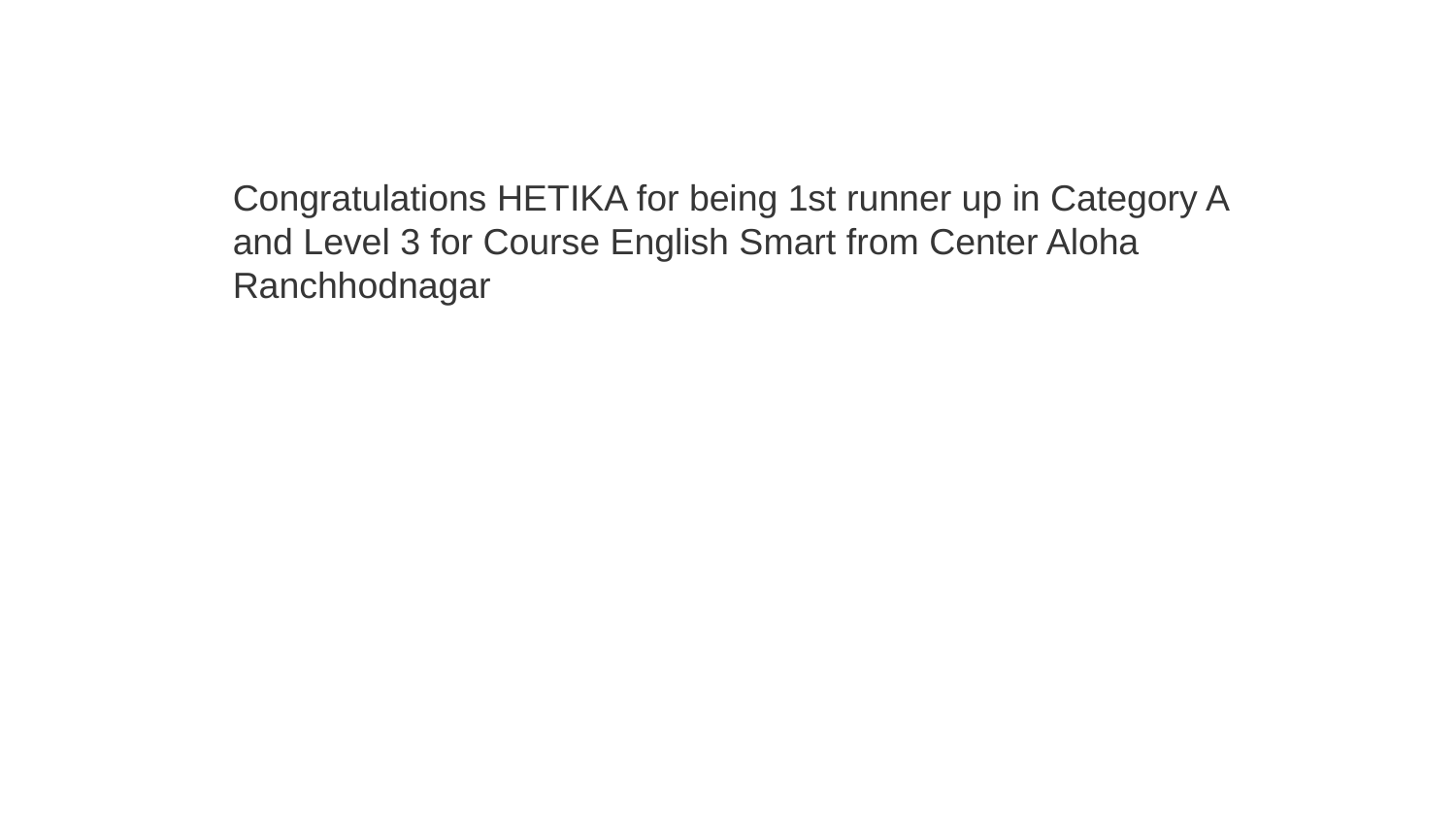

Congratulations HETIKA for being 1st runner up in Category A and Level 3 for Course English Smart from Center Aloha Ranchhodnagar